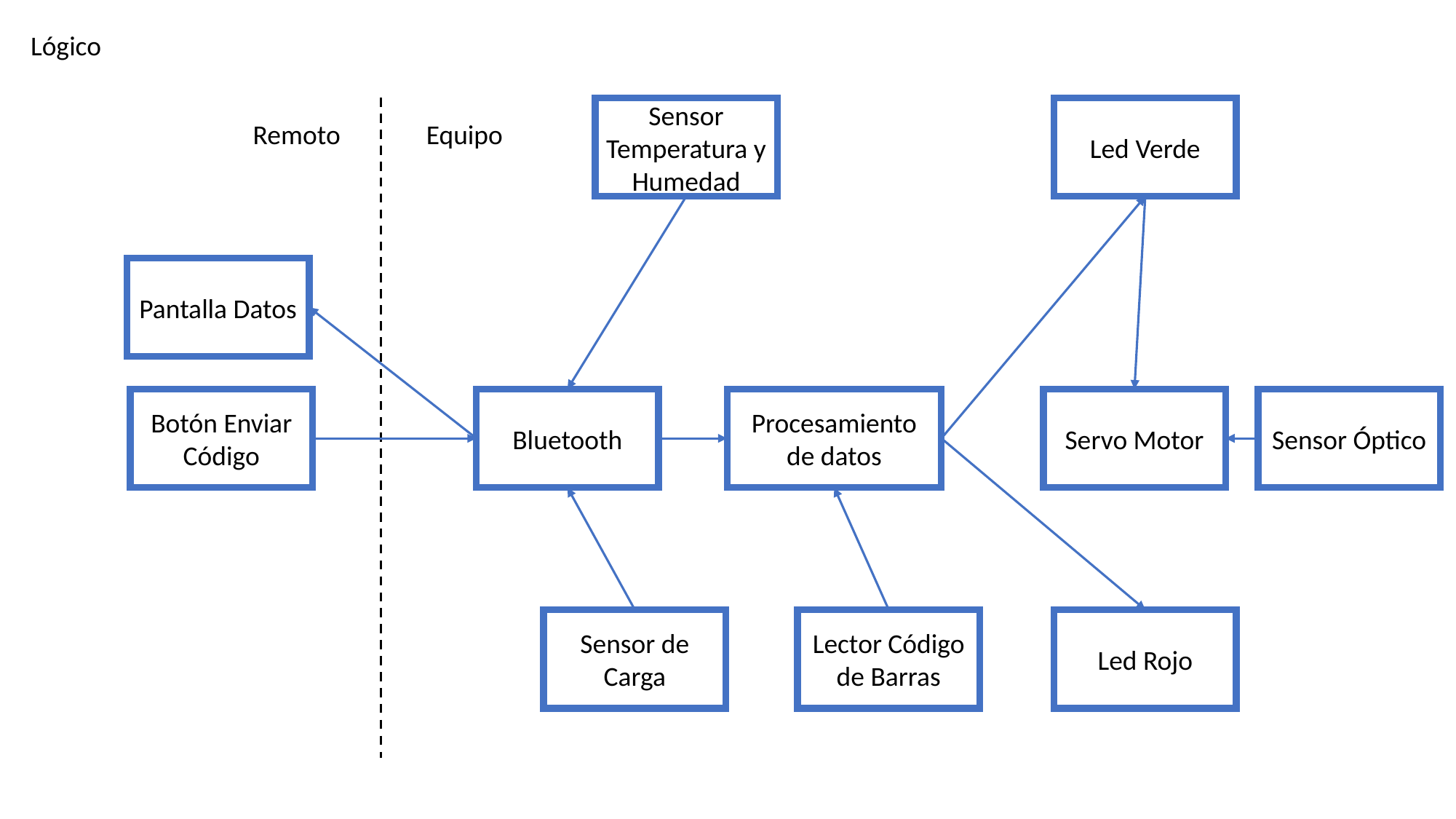

Lógico
Equipo
Remoto
Sensor Temperatura y Humedad
Led Verde
Pantalla Datos
Servo Motor
Sensor Óptico
Procesamiento de datos
Bluetooth
Botón Enviar Código
Sensor de Carga
Led Rojo
Lector Código de Barras